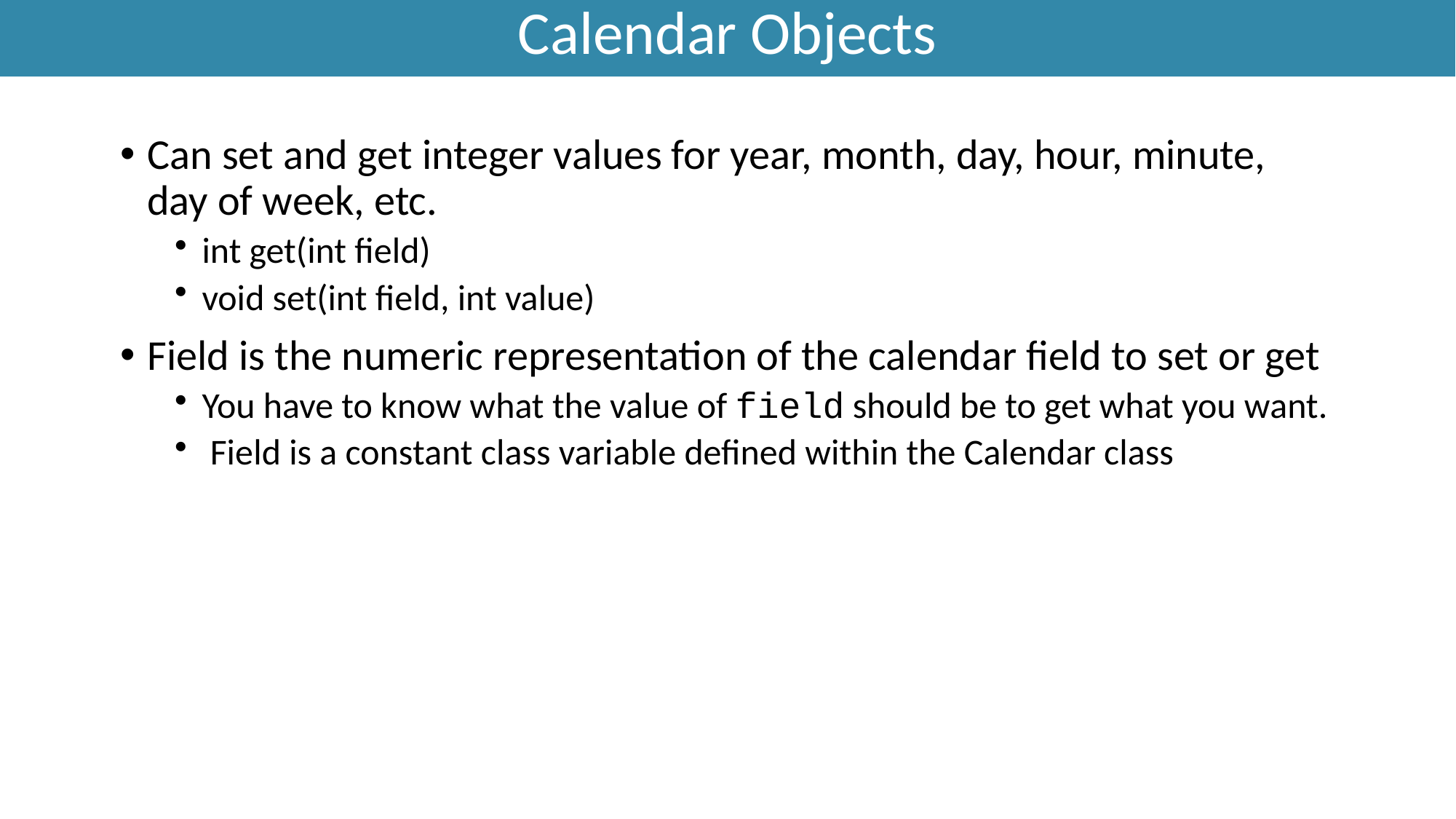

# Calendar Objects
Utility Classes
Can set and get integer values for year, month, day, hour, minute, day of week, etc.
int get(int field)
void set(int field, int value)
Field is the numeric representation of the calendar field to set or get
You have to know what the value of field should be to get what you want.
 Field is a constant class variable defined within the Calendar class